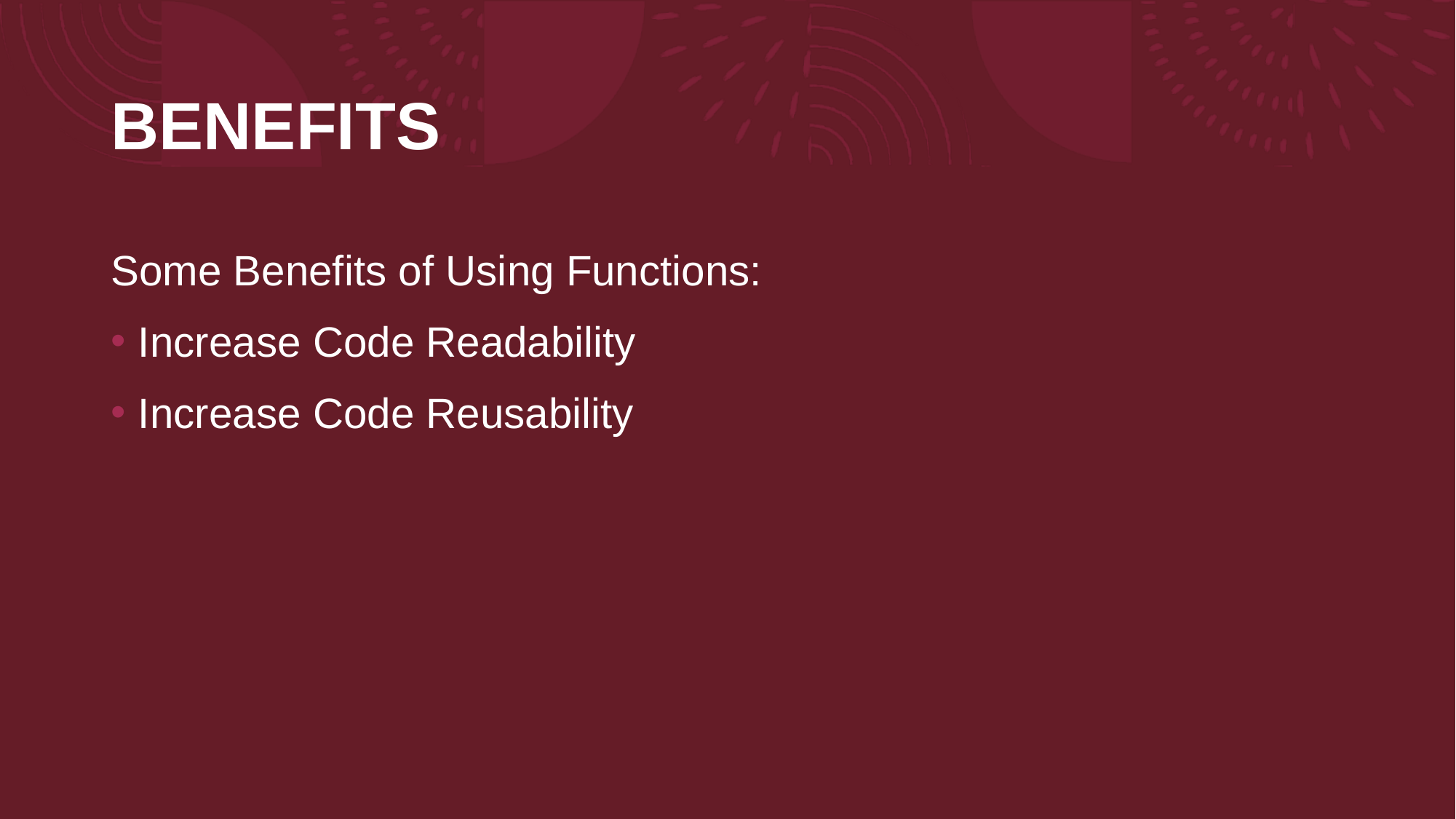

# BENEFITS
Some Benefits of Using Functions:
Increase Code Readability
Increase Code Reusability